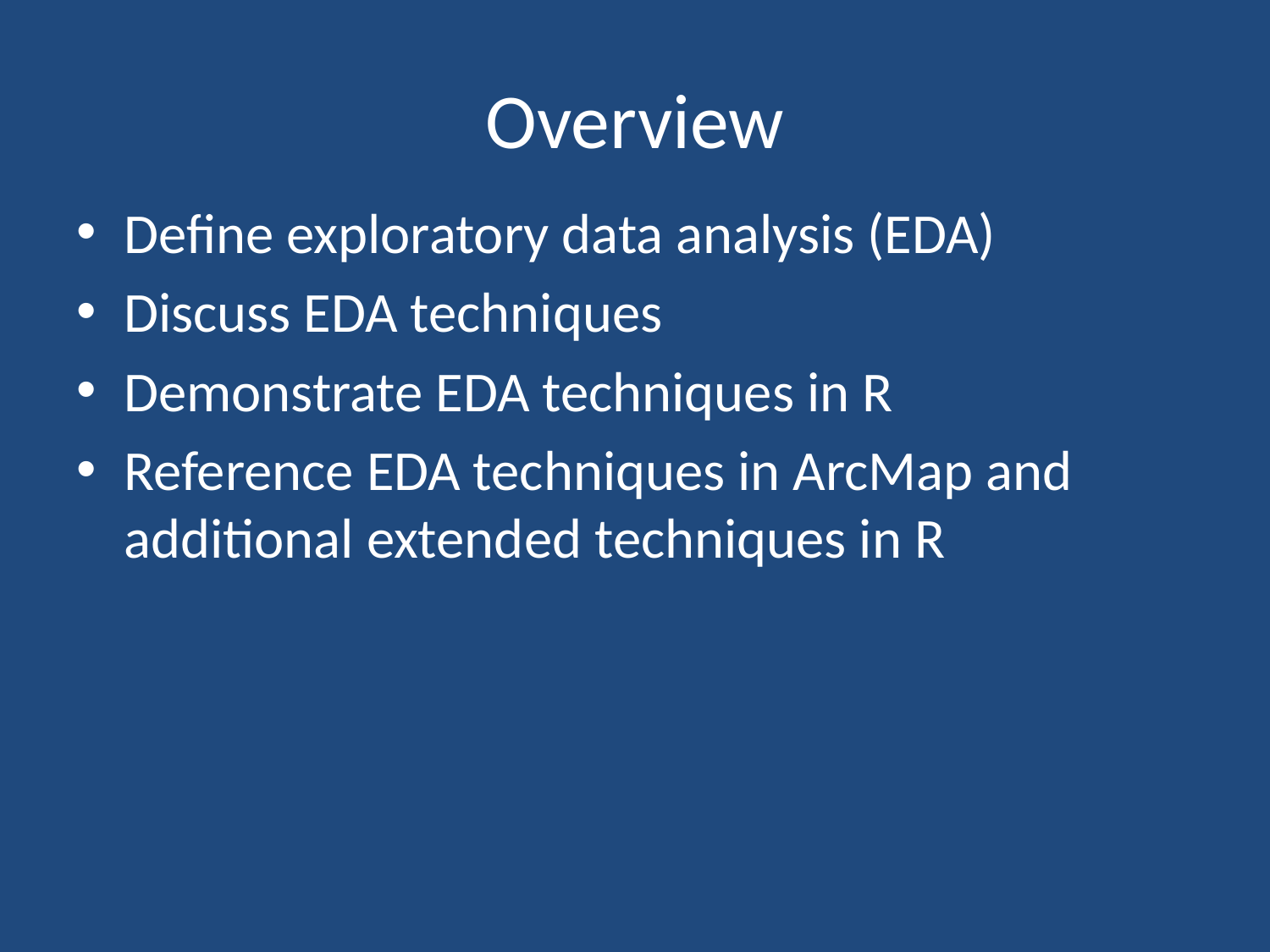

# Overview
Define exploratory data analysis (EDA)
Discuss EDA techniques
Demonstrate EDA techniques in R
Reference EDA techniques in ArcMap and additional extended techniques in R